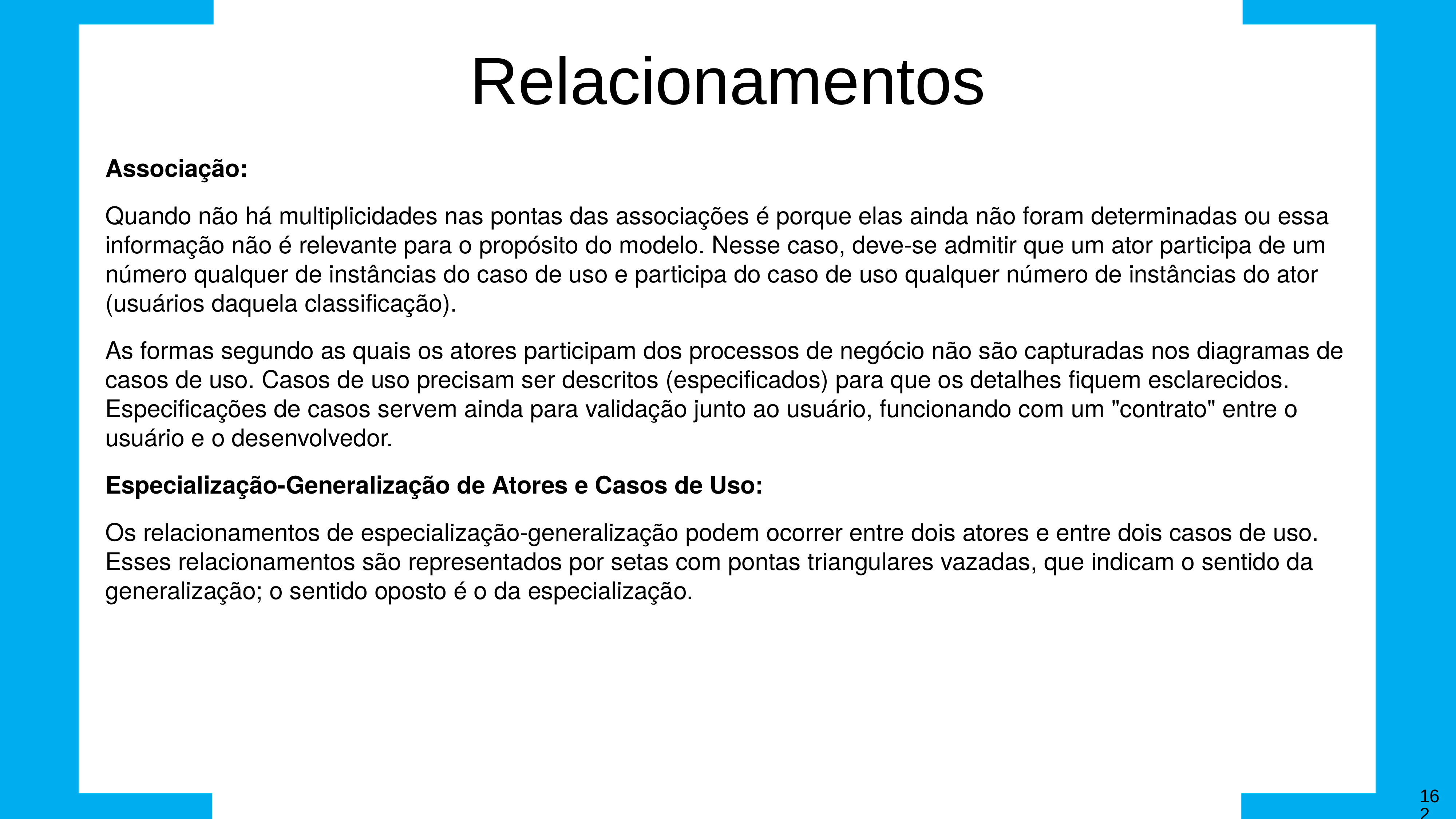

# Relacionamentos
Associação:
Quando não há multiplicidades nas pontas das associações é porque elas ainda não foram determinadas ou essa informação não é relevante para o propósito do modelo. Nesse caso, deve-se admitir que um ator participa de um número qualquer de instâncias do caso de uso e participa do caso de uso qualquer número de instâncias do ator (usuários daquela classificação).
As formas segundo as quais os atores participam dos processos de negócio não são capturadas nos diagramas de casos de uso. Casos de uso precisam ser descritos (especificados) para que os detalhes fiquem esclarecidos. Especificações de casos servem ainda para validação junto ao usuário, funcionando com um "contrato" entre o usuário e o desenvolvedor.
Especialização-Generalização de Atores e Casos de Uso:
Os relacionamentos de especialização-generalização podem ocorrer entre dois atores e entre dois casos de uso. Esses relacionamentos são representados por setas com pontas triangulares vazadas, que indicam o sentido da generalização; o sentido oposto é o da especialização.
162